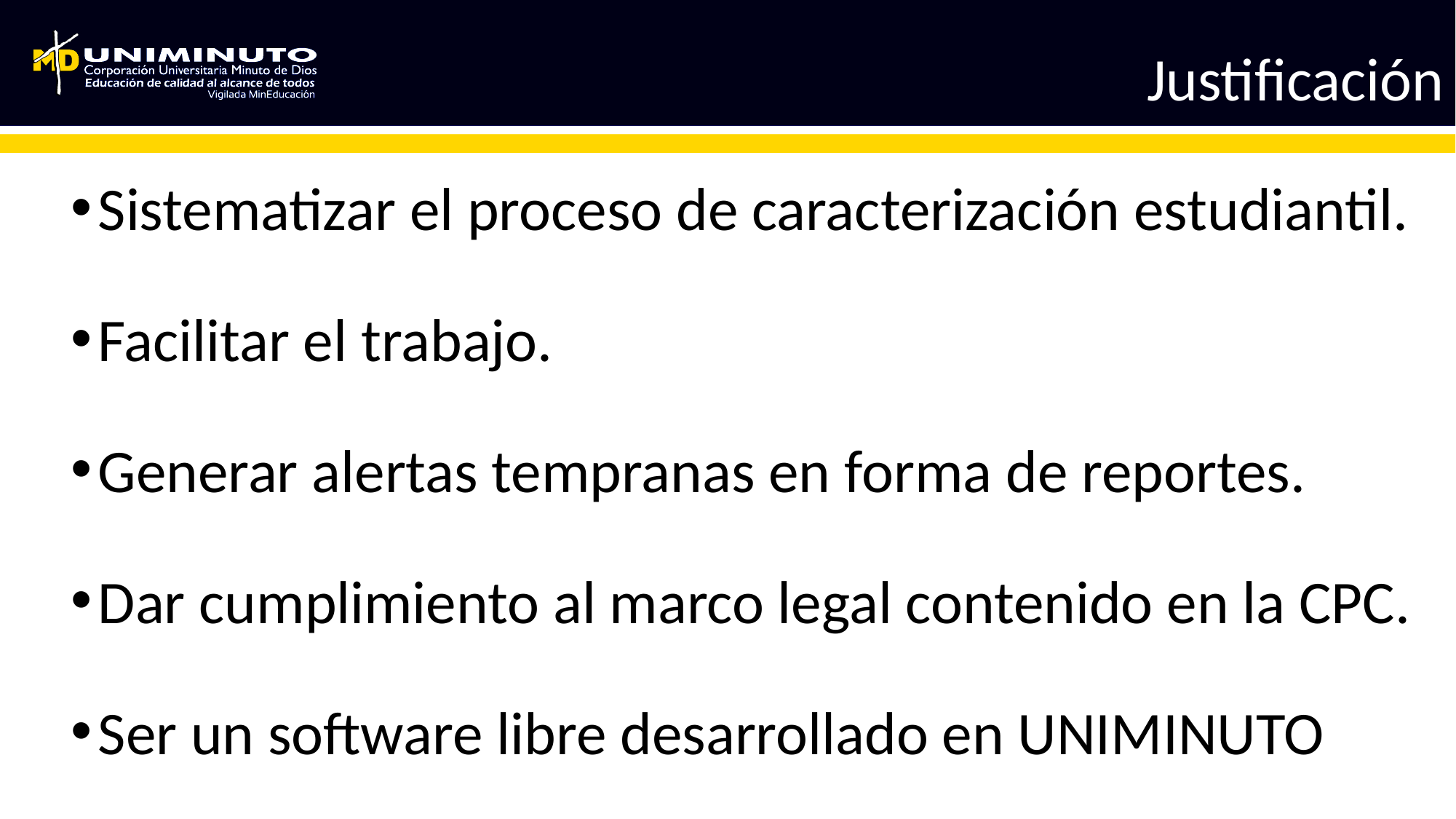

# Justificación
Sistematizar el proceso de caracterización estudiantil.

Facilitar el trabajo.

Generar alertas tempranas en forma de reportes.

Dar cumplimiento al marco legal contenido en la CPC.

Ser un software libre desarrollado en UNIMINUTO